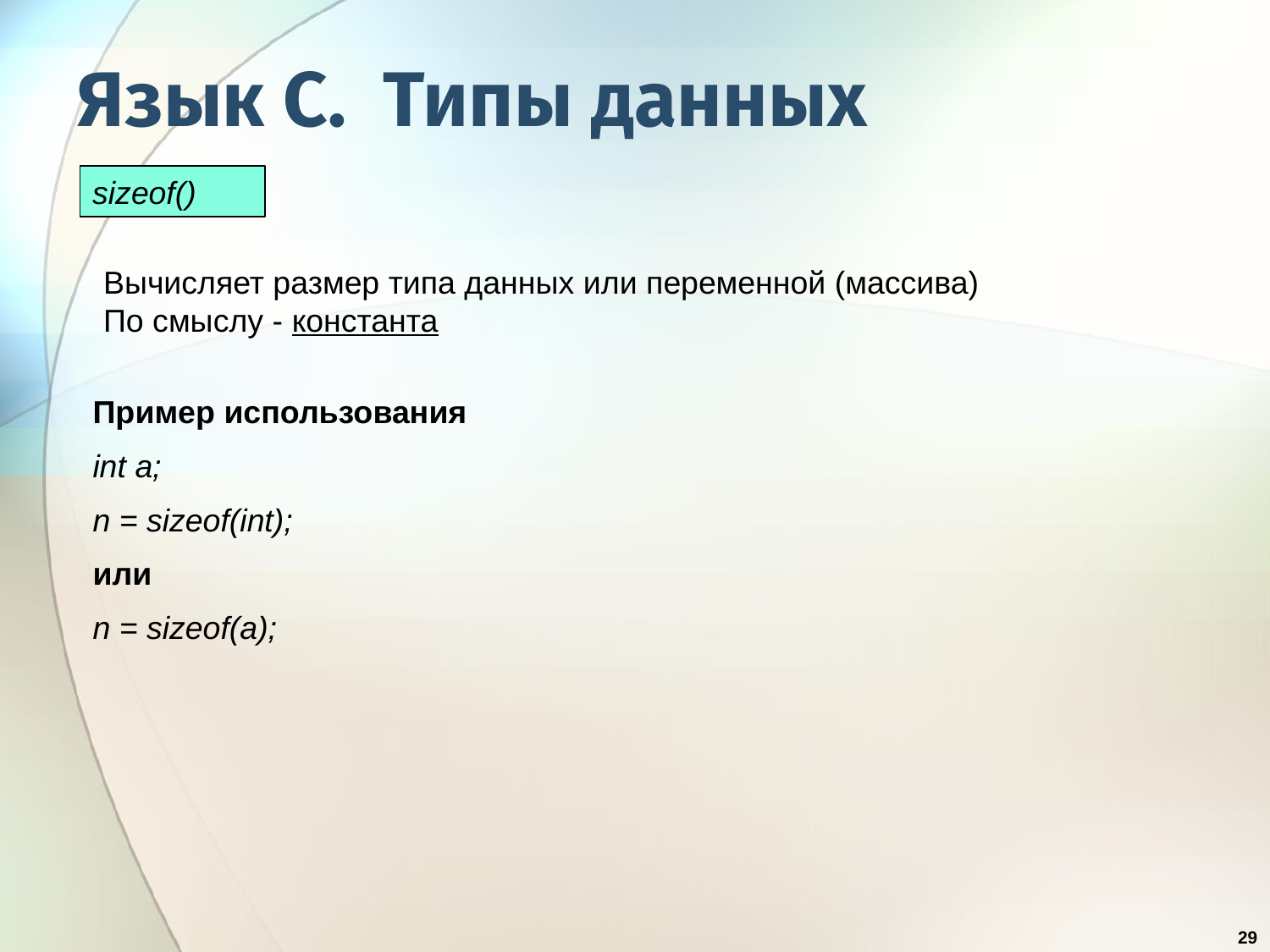

# Язык С.  Типы данных
sizeof()
Вычисляет размер типа данных или переменной (массива)
По смыслу - константа
Пример использования
int a;
n = sizeof(int);
или
n = sizeof(a);

29